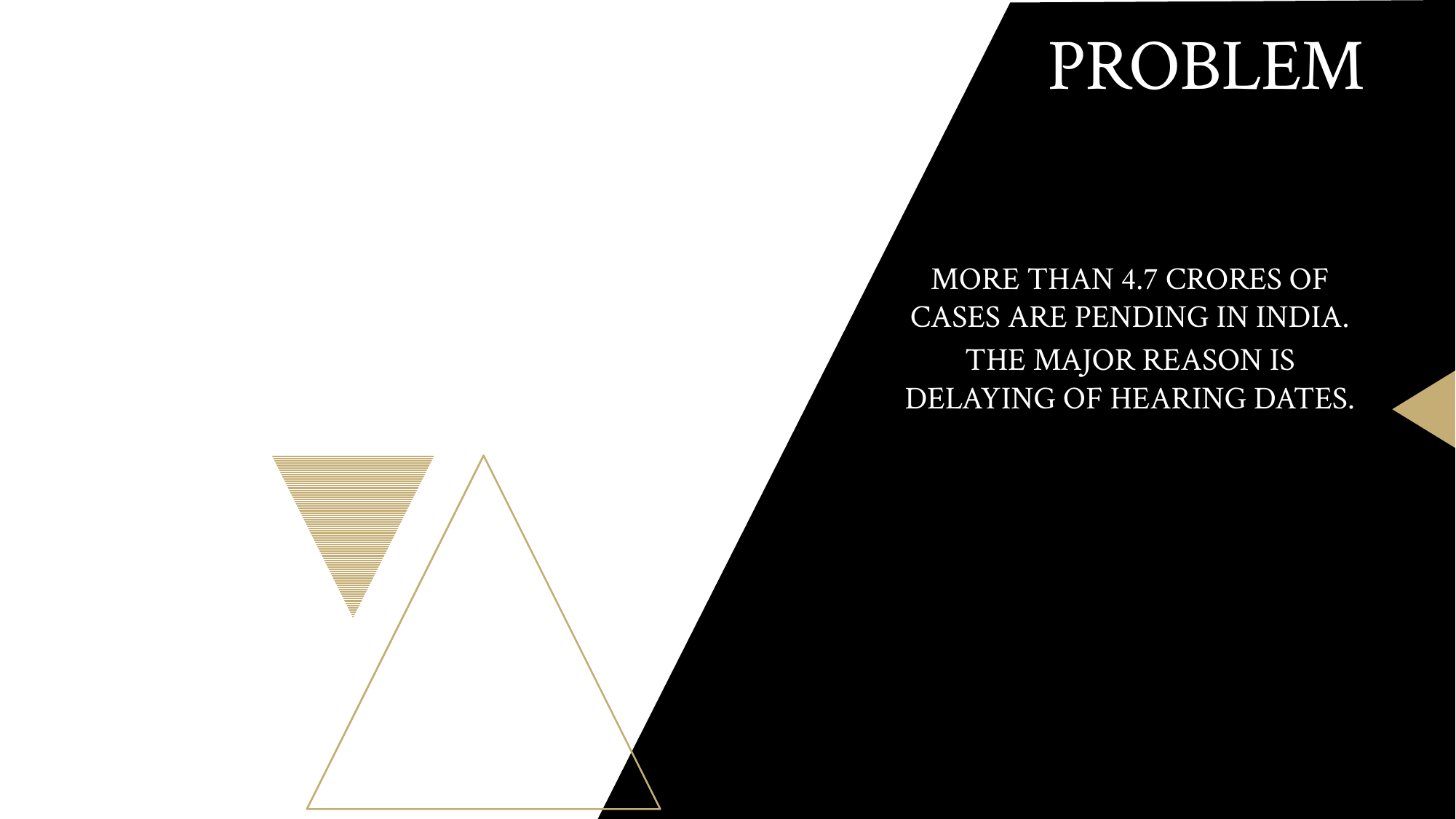

# PROBLEM
MORE THAN 4.7 CRORES OF CASES ARE PENDING IN INDIA.
THE MAJOR REASON IS DELAYING OF HEARING DATES.